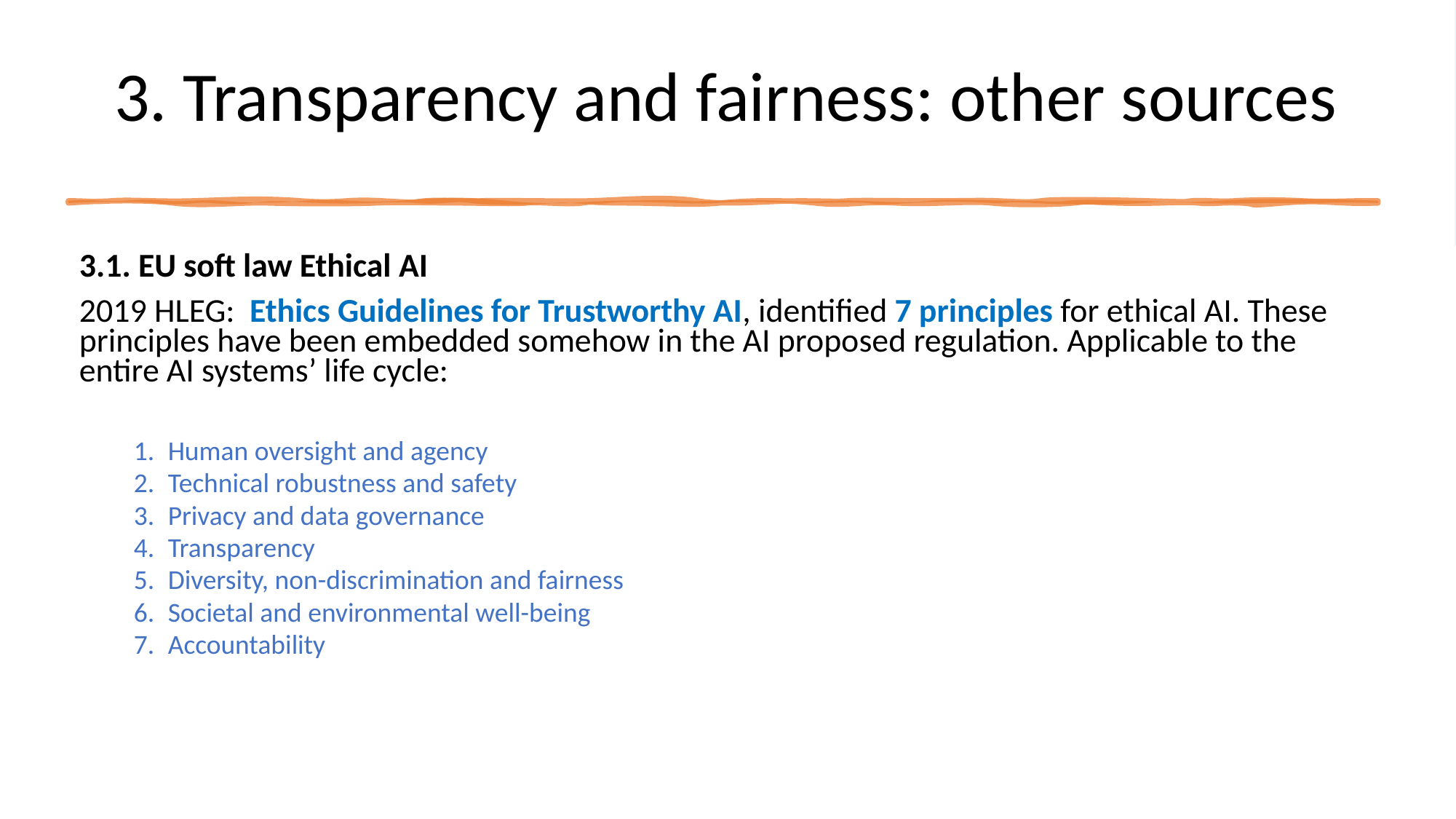

# 3. Transparency and fairness: other sources

3.1. EU soft law Ethical AI
2019 HLEG:  Ethics Guidelines for Trustworthy AI, identified 7 principles for ethical AI. These principles have been embedded somehow in the AI proposed regulation. Applicable to the entire AI systems’ life cycle:

Human oversight and agency
Technical robustness and safety
Privacy and data governance
Transparency
Diversity, non-discrimination and fairness
Societal and environmental well-being
Accountability